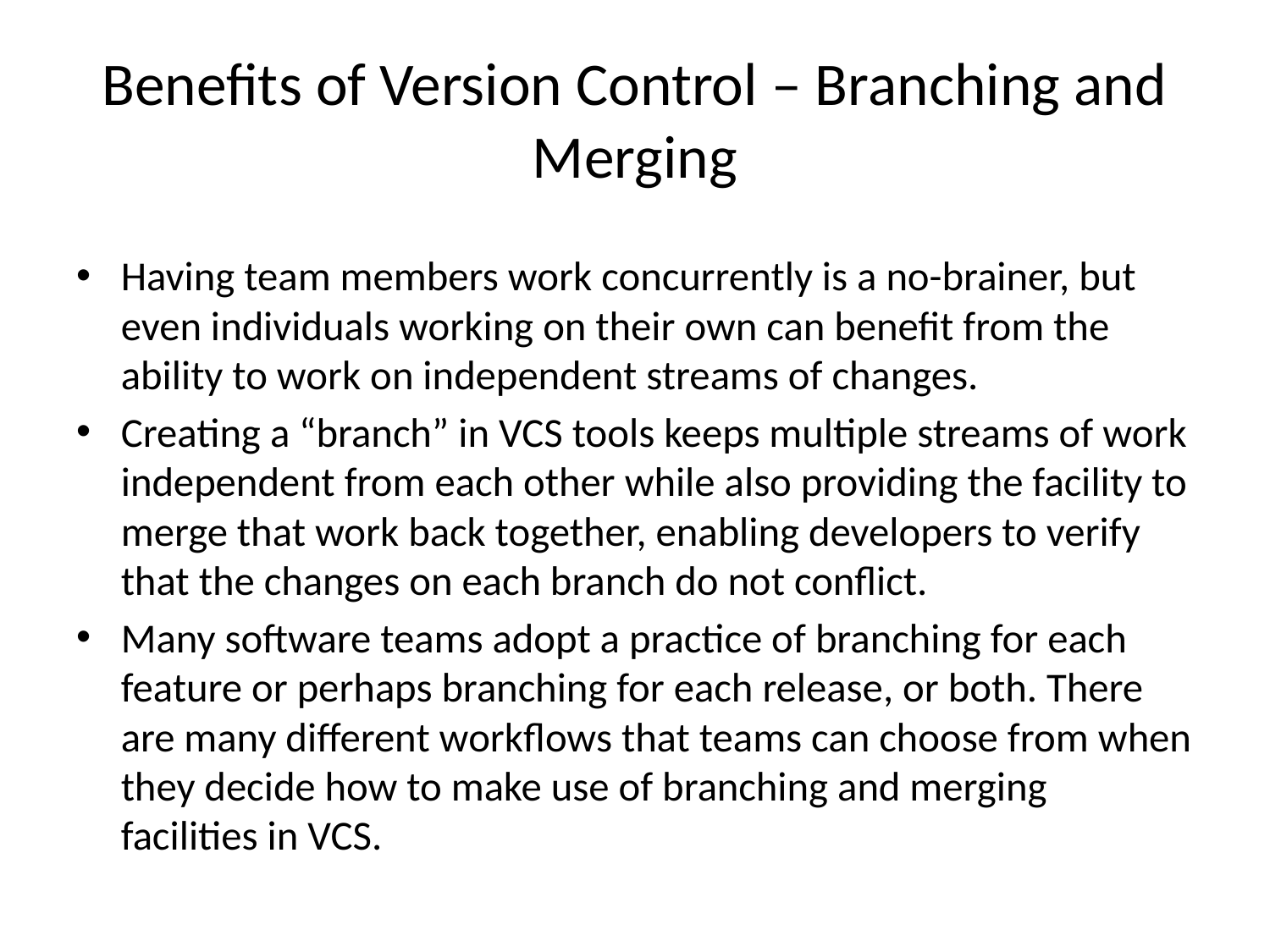

# Benefits of Version Control – Branching and Merging
Having team members work concurrently is a no-brainer, but even individuals working on their own can benefit from the ability to work on independent streams of changes.
Creating a “branch” in VCS tools keeps multiple streams of work independent from each other while also providing the facility to merge that work back together, enabling developers to verify that the changes on each branch do not conflict.
Many software teams adopt a practice of branching for each feature or perhaps branching for each release, or both. There are many different workflows that teams can choose from when they decide how to make use of branching and merging facilities in VCS.